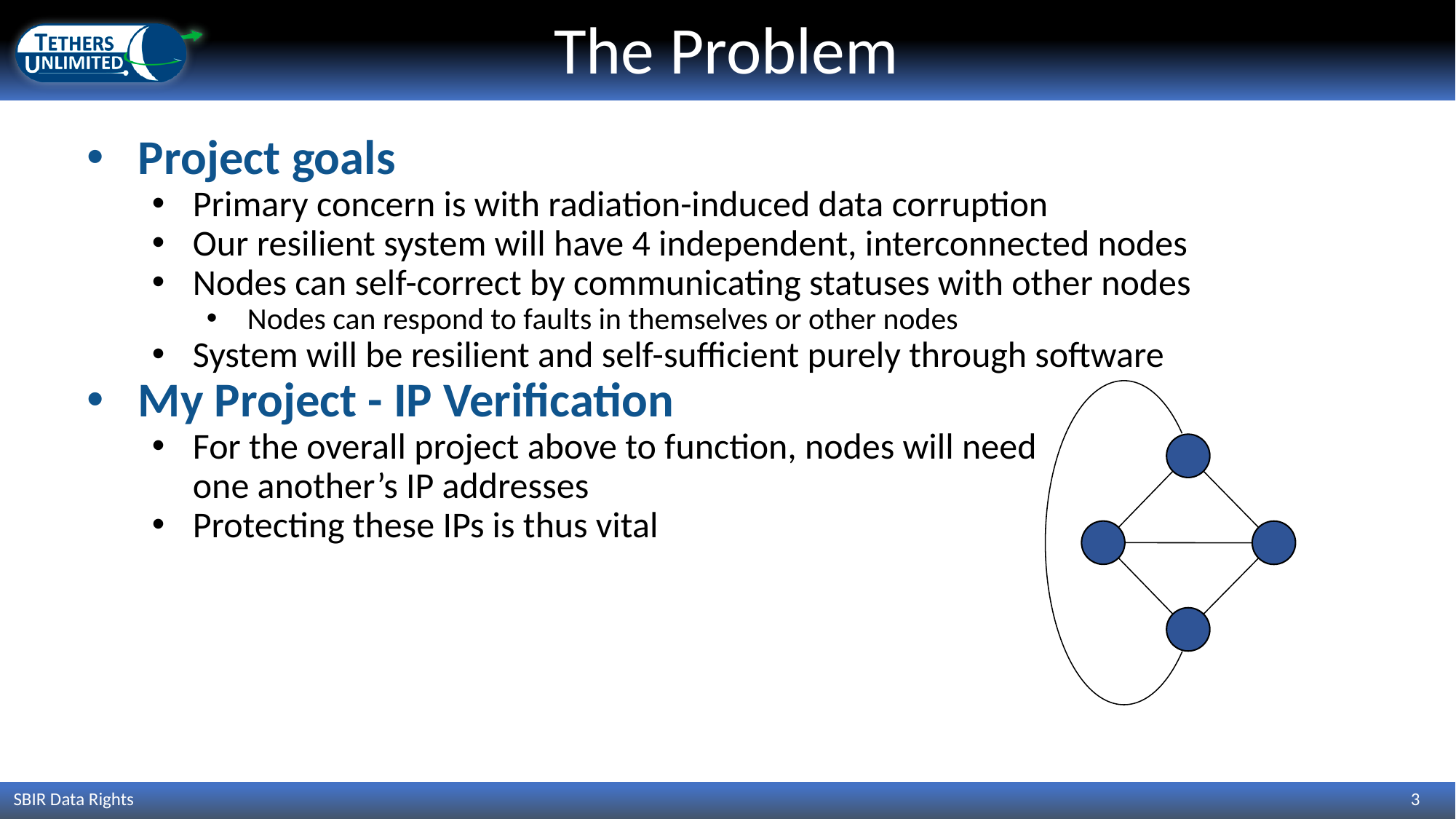

# The Problem
Project goals
Primary concern is with radiation-induced data corruption
Our resilient system will have 4 independent, interconnected nodes
Nodes can self-correct by communicating statuses with other nodes
Nodes can respond to faults in themselves or other nodes
System will be resilient and self-sufficient purely through software
My Project - IP Verification
For the overall project above to function, nodes will need
one another’s IP addresses
Protecting these IPs is thus vital